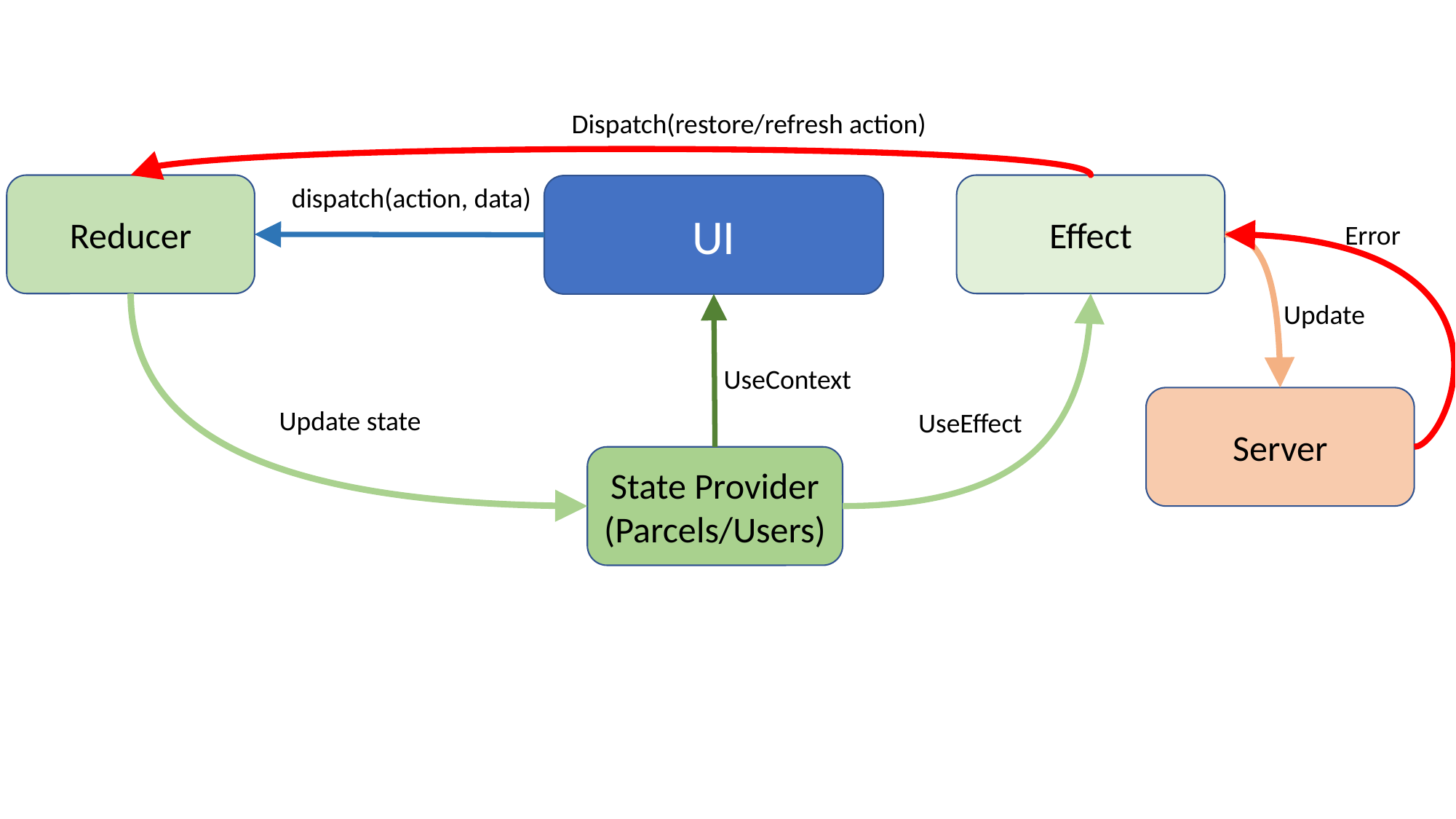

Dispatch(restore/refresh action)
Reducer
dispatch(action, data)
Effect
UI
Error
Update
UseContext
Server
Update state
UseEffect
State Provider (Parcels/Users)